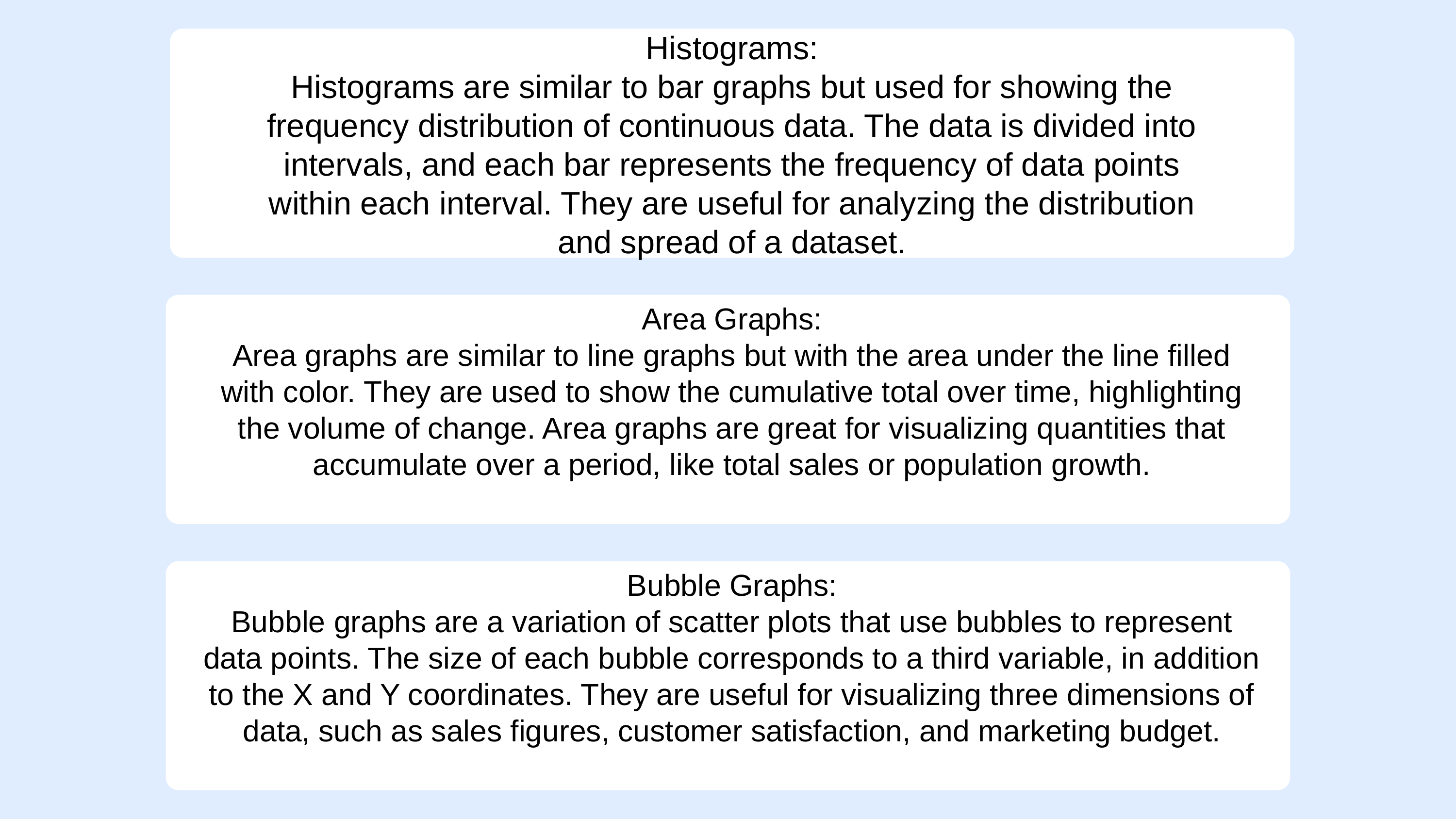

Histograms:
Histograms are similar to bar graphs but used for showing the frequency distribution of continuous data. The data is divided into intervals, and each bar represents the frequency of data points within each interval. They are useful for analyzing the distribution and spread of a dataset.

Area Graphs:
Area graphs are similar to line graphs but with the area under the line filled with color. They are used to show the cumulative total over time, highlighting the volume of change. Area graphs are great for visualizing quantities that accumulate over a period, like total sales or population growth.

Bubble Graphs:
Bubble graphs are a variation of scatter plots that use bubbles to represent data points. The size of each bubble corresponds to a third variable, in addition to the X and Y coordinates. They are useful for visualizing three dimensions of data, such as sales figures, customer satisfaction, and marketing budget.